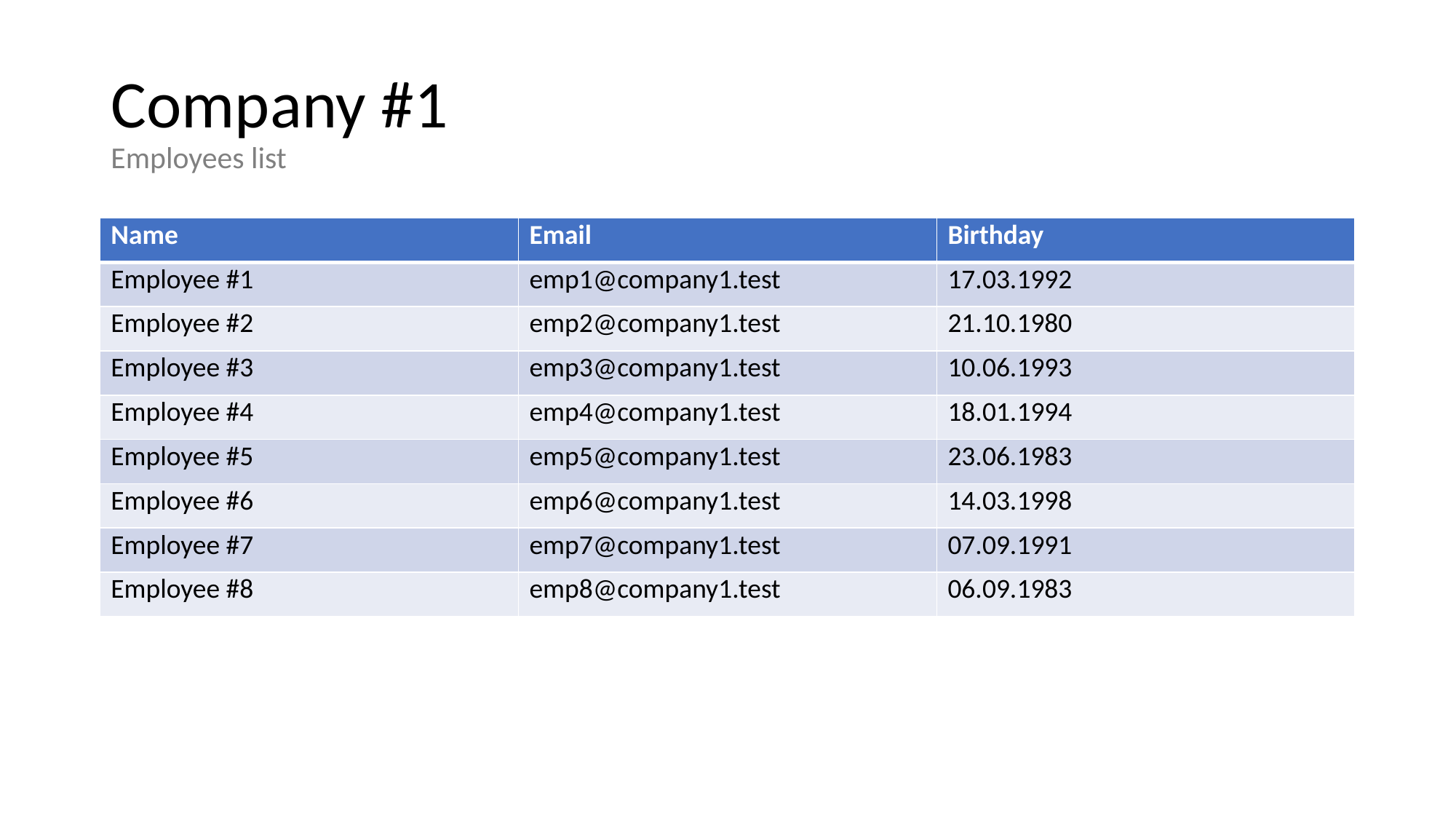

# Company #1 Employees list
| Name | Email | Birthday |
| --- | --- | --- |
| Employee #1 | emp1@company1.test | 17.03.1992 |
| Employee #2 | emp2@company1.test | 21.10.1980 |
| Employee #3 | emp3@company1.test | 10.06.1993 |
| Employee #4 | emp4@company1.test | 18.01.1994 |
| Employee #5 | emp5@company1.test | 23.06.1983 |
| Employee #6 | emp6@company1.test | 14.03.1998 |
| Employee #7 | emp7@company1.test | 07.09.1991 |
| Employee #8 | emp8@company1.test | 06.09.1983 |